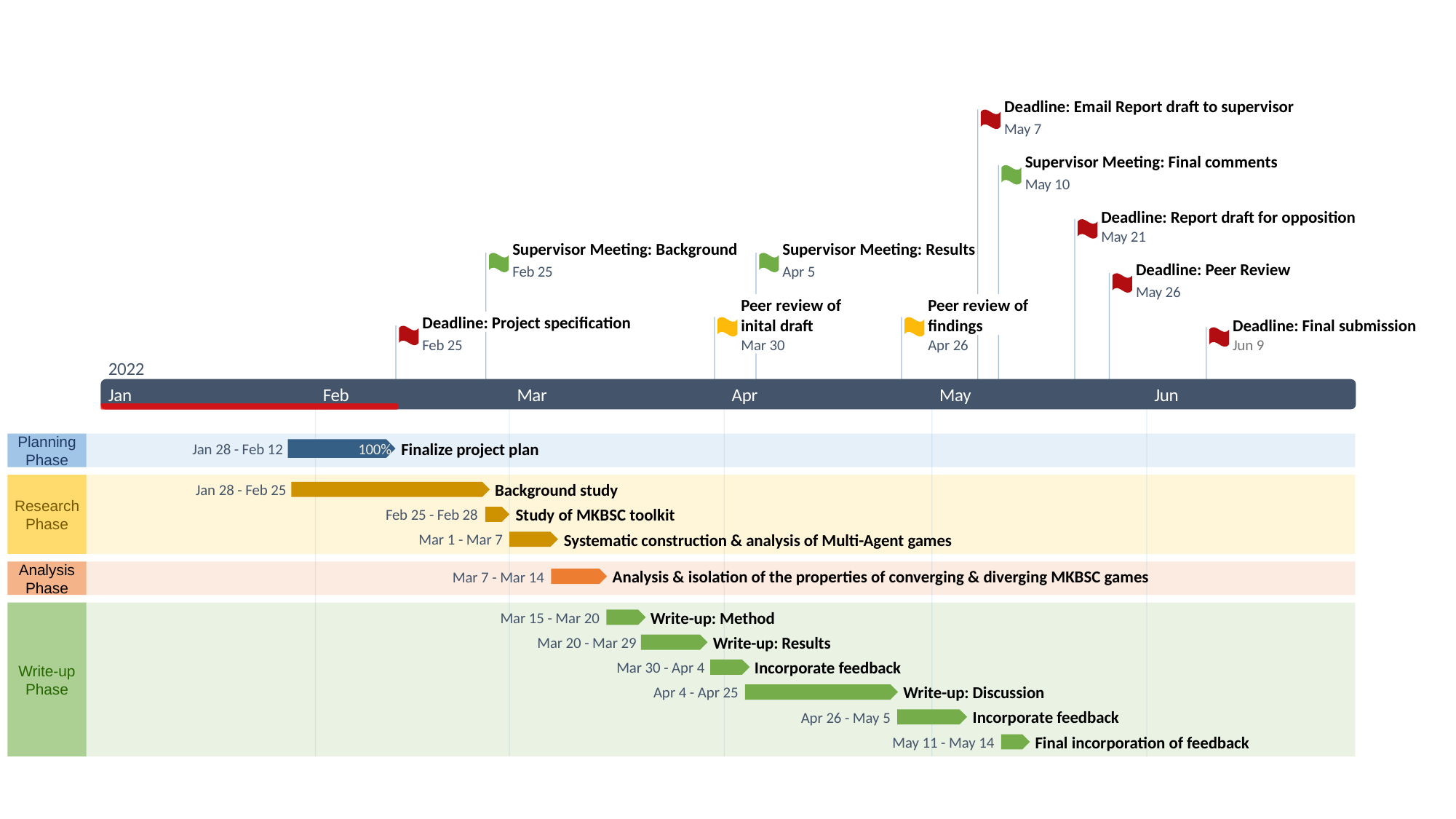

Deadline: Email Report draft to supervisor

May 7
Supervisor Meeting: Final comments

May 10
Deadline: Report draft for opposition

May 21
Supervisor Meeting: Background
Supervisor Meeting: Results

Deadline: Peer Review
Feb 25
Apr 5

May 26
Peer review of inital draft
Peer review of findings
Deadline: Project specification
Deadline: Final submission

Feb 25
Mar 30
Apr 26
Jun 9
2022

Jan
Feb
Mar
Apr
May
Jun

Planning Phase

Finalize project plan
Jan 28 - Feb 12

100%

Background study
Jan 28 - Feb 25

11.5 days
Research Phase
Study of MKBSC toolkit
Feb 25 - Feb 28

Systematic construction & analysis of Multi-Agent games
Mar 1 - Mar 7

10.5 days
Analysis Phase

Analysis & isolation of the properties of converging & diverging MKBSC games
Mar 7 - Mar 14

Write-up: Method
Mar 15 - Mar 20

Write-up: Results
Mar 20 - Mar 29

Incorporate feedback
Mar 30 - Apr 4

Write-up Phase
Write-up: Discussion
Apr 4 - Apr 25

Incorporate feedback
Apr 26 - May 5

Final incorporation of feedback
May 11 - May 14